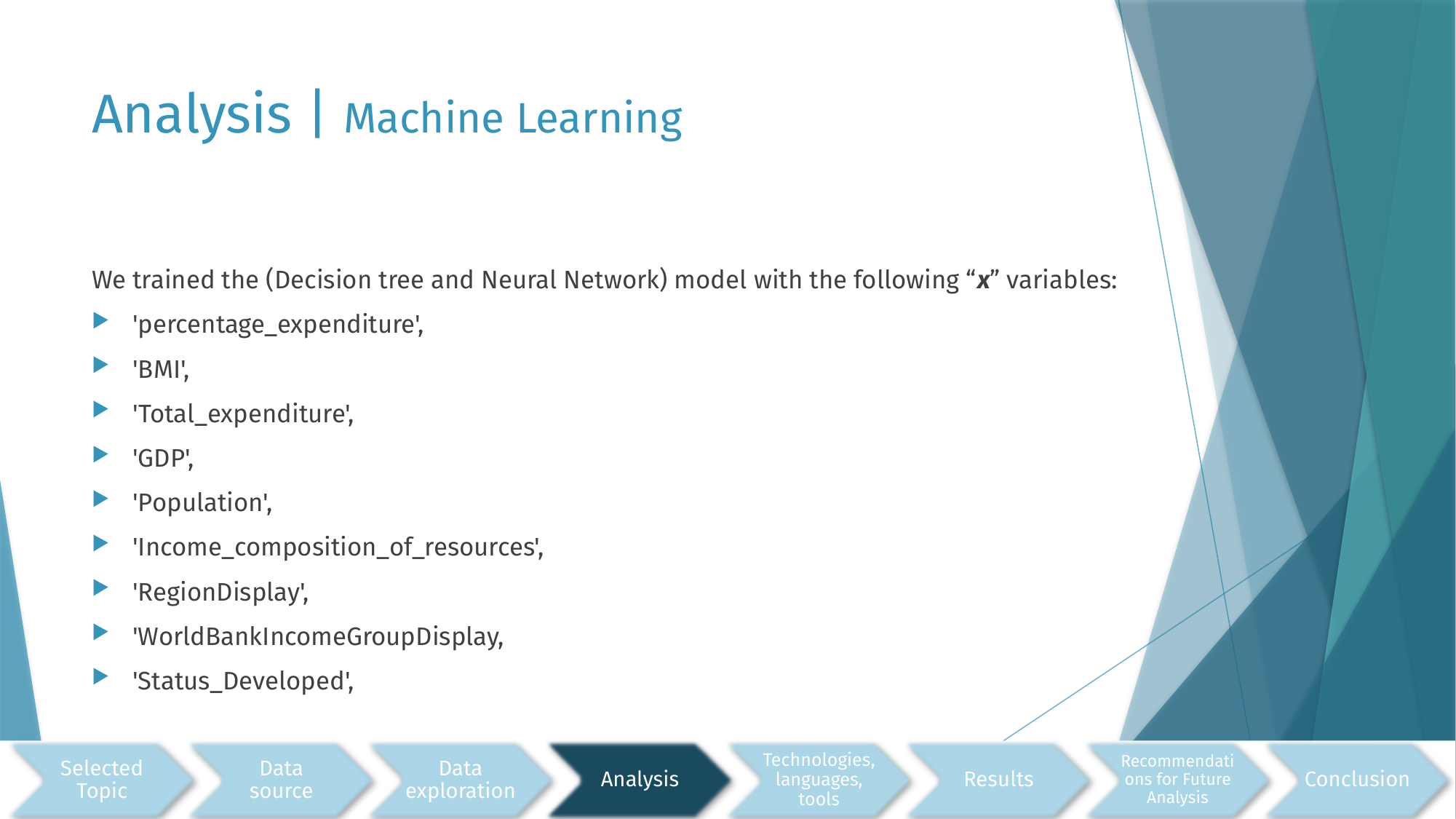

# Analysis | Machine Learning
We trained the (Decision tree and Neural Network) model with the following “x” variables:
'percentage_expenditure',
'BMI',
'Total_expenditure',
'GDP',
'Population',
'Income_composition_of_resources',
'RegionDisplay',
'WorldBankIncomeGroupDisplay,
'Status_Developed',
Selected Topic
Data source
Data exploration
Analysis
Technologies, languages, tools
Results
Recommendations for Future Analysis
Conclusion